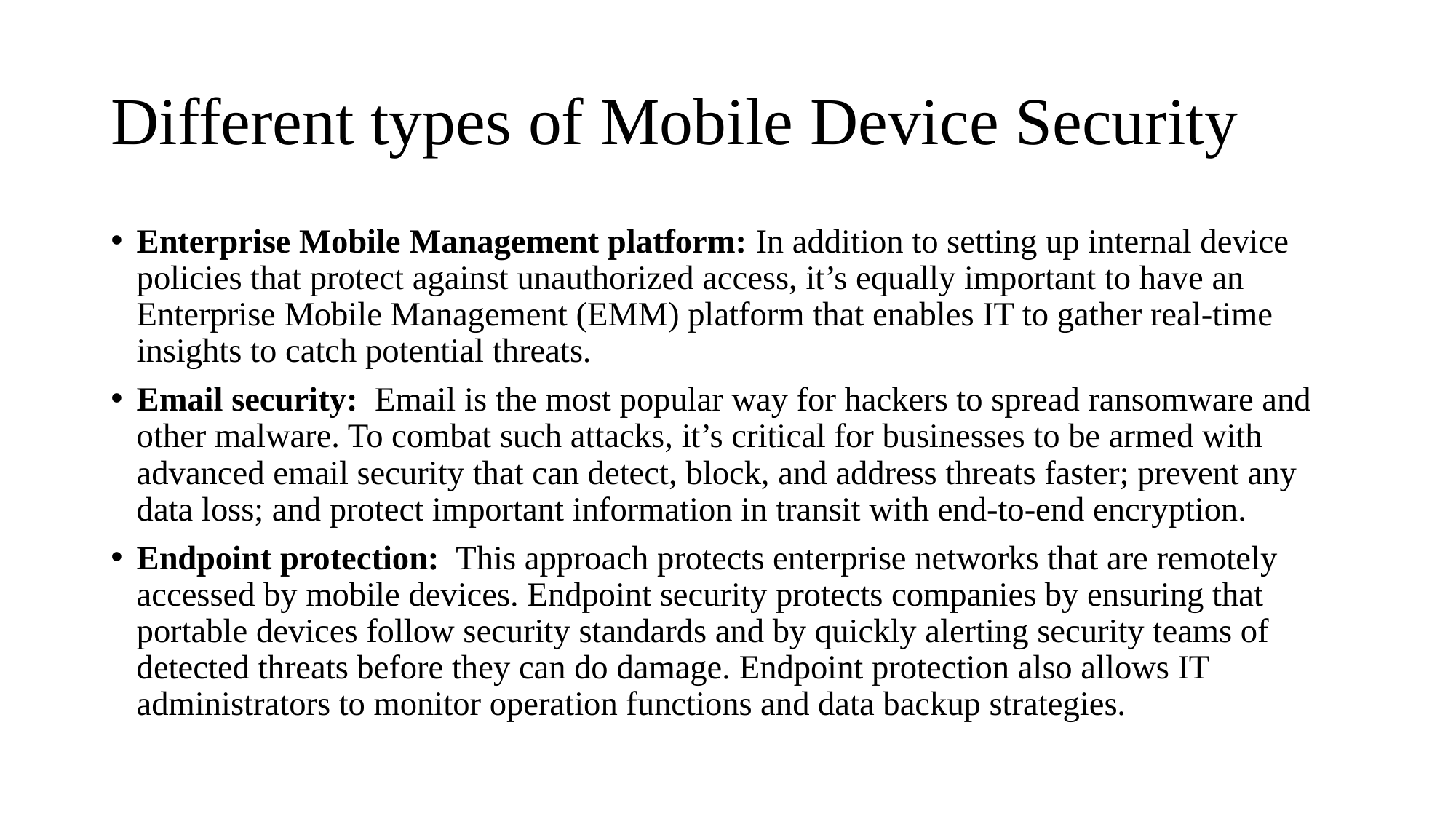

# Different types of Mobile Device Security
Enterprise Mobile Management platform: In addition to setting up internal device policies that protect against unauthorized access, it’s equally important to have an Enterprise Mobile Management (EMM) platform that enables IT to gather real-time insights to catch potential threats.
Email security:  Email is the most popular way for hackers to spread ransomware and other malware. To combat such attacks, it’s critical for businesses to be armed with advanced email security that can detect, block, and address threats faster; prevent any data loss; and protect important information in transit with end-to-end encryption.
Endpoint protection:  This approach protects enterprise networks that are remotely accessed by mobile devices. Endpoint security protects companies by ensuring that portable devices follow security standards and by quickly alerting security teams of detected threats before they can do damage. Endpoint protection also allows IT administrators to monitor operation functions and data backup strategies.